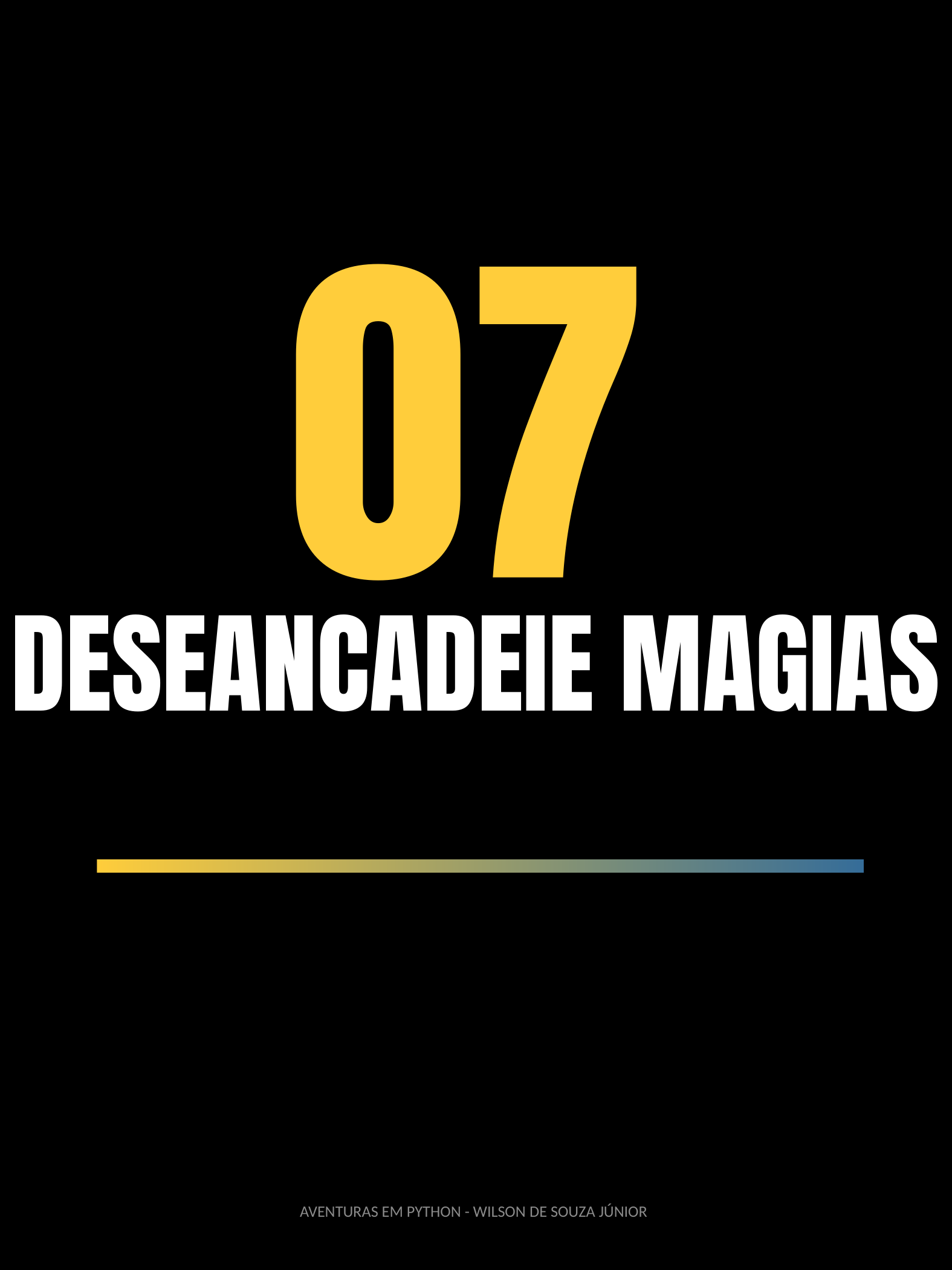

07

DESEANCADEIE MAGIAS
AVENTURAS EM PYTHON - WILSON DE SOUZA JÚNIOR
16